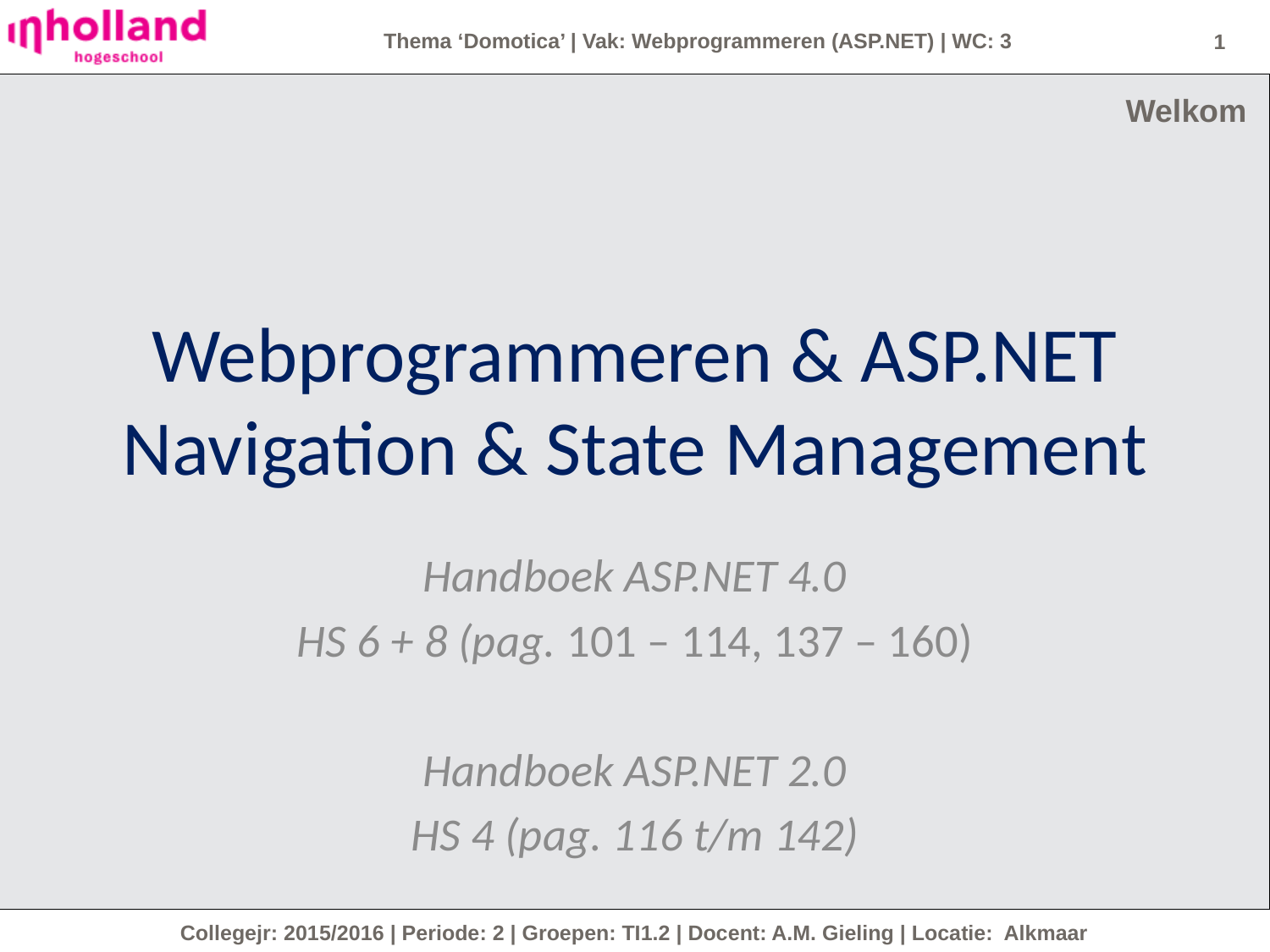

1
Welkom
# Webprogrammeren & ASP.NET Navigation & State Management
Handboek ASP.NET 4.0
HS 6 + 8 (pag. 101 – 114, 137 – 160)

Handboek ASP.NET 2.0
HS 4 (pag. 116 t/m 142)